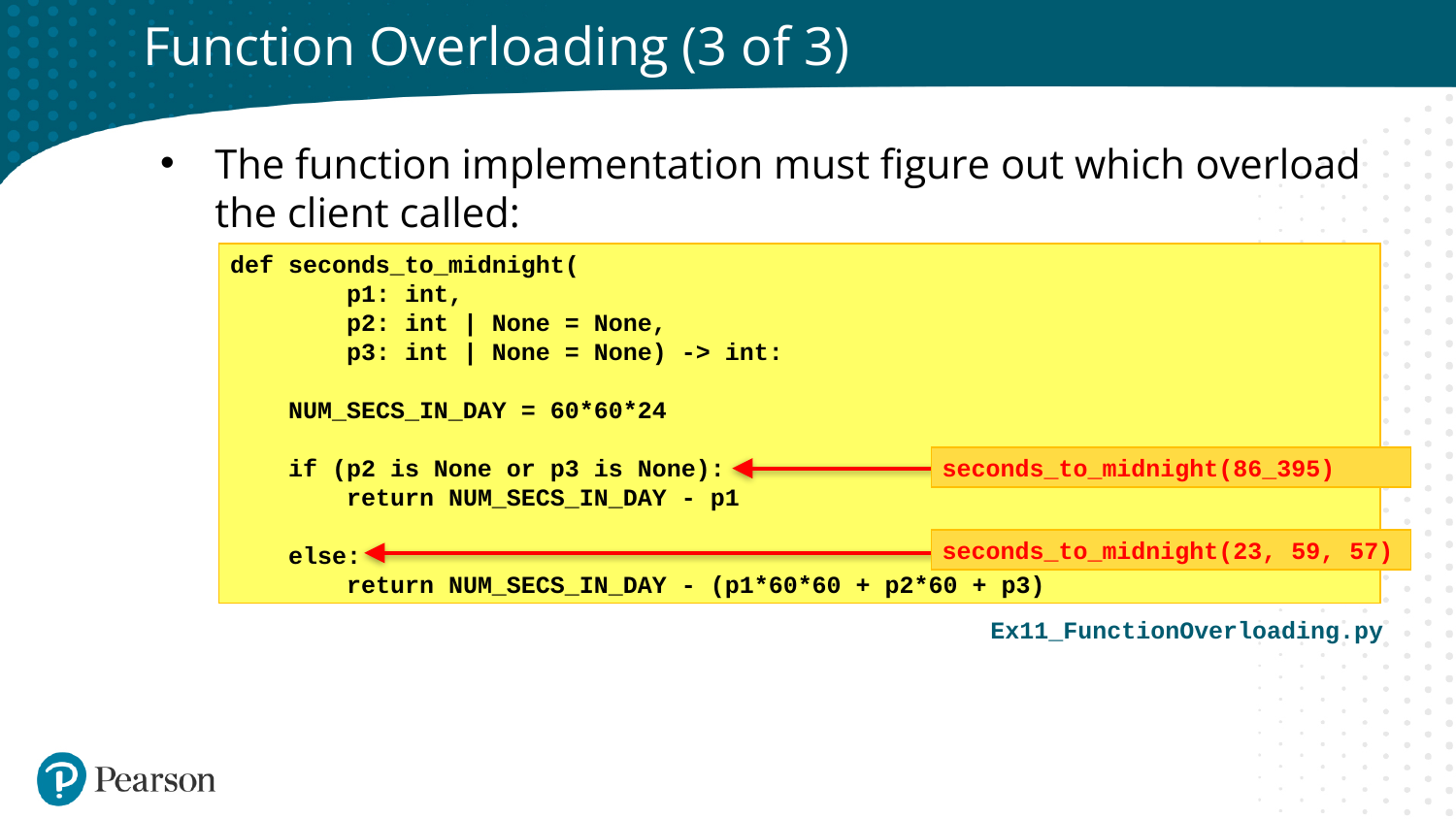

# Function Overloading (3 of 3)
The function implementation must figure out which overload the client called:
def seconds_to_midnight(
        p1: int,
        p2: int | None = None,
        p3: int | None = None) -> int:

    NUM_SECS_IN_DAY = 60*60*24

    if (p2 is None or p3 is None):
        return NUM_SECS_IN_DAY - p1

    else:
        return NUM_SECS_IN_DAY - (p1*60*60 + p2*60 + p3)
seconds_to_midnight(86_395)
seconds_to_midnight(23, 59, 57)
Ex11_FunctionOverloading.py